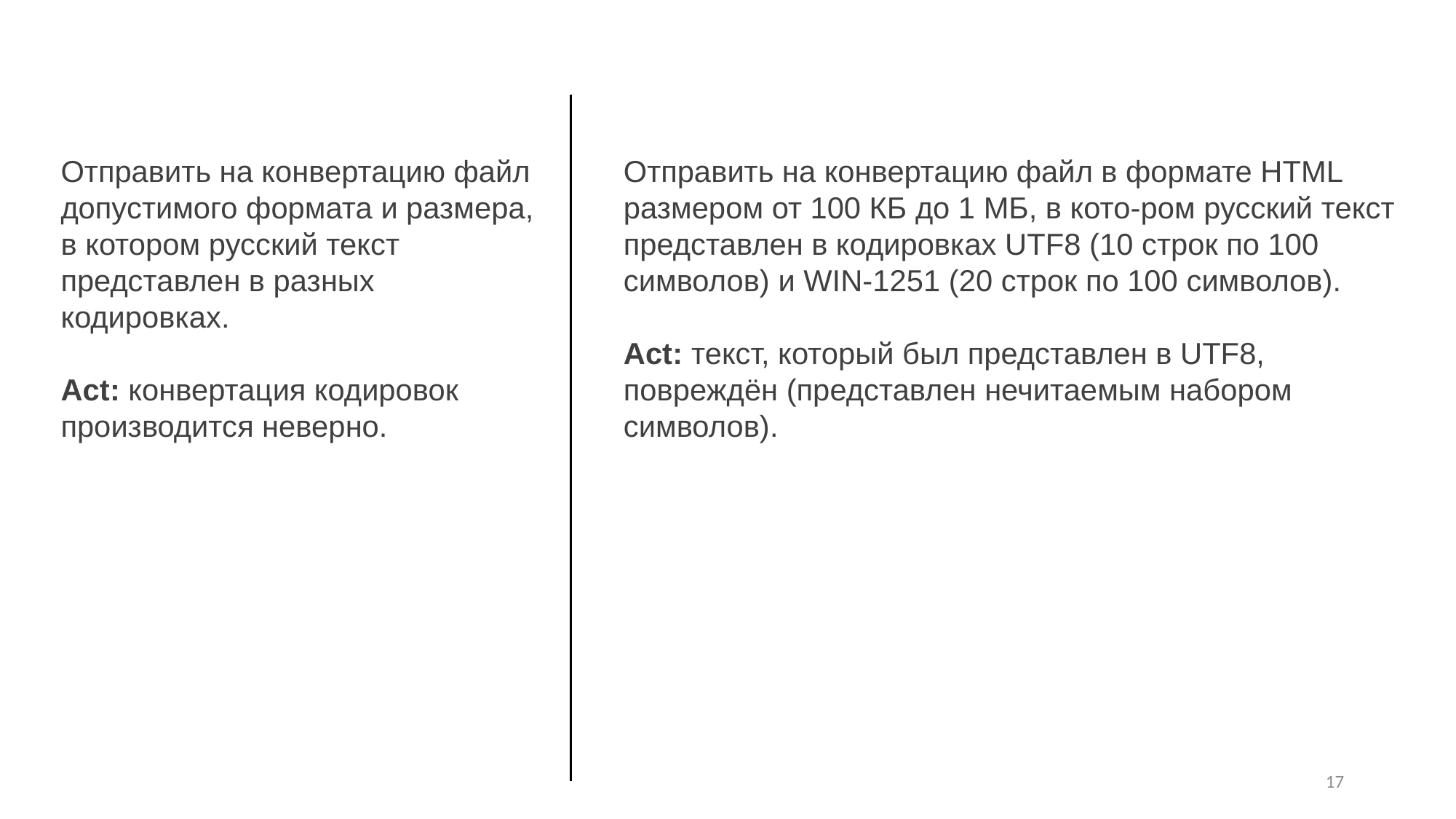

Отправить на конвертацию файл допустимого формата и размера, в котором русский текст представлен в разных кодировках.

Act: конвертация кодировок производится неверно.
Отправить на конвертацию файл в формате HTML размером от 100 КБ до 1 МБ, в кото-ром русский текст представлен в кодировках UTF8 (10 строк по 100 символов) и WIN-1251 (20 строк по 100 символов).

Act: текст, который был представлен в UTF8, повреждён (представлен нечитаемым набором символов).
17